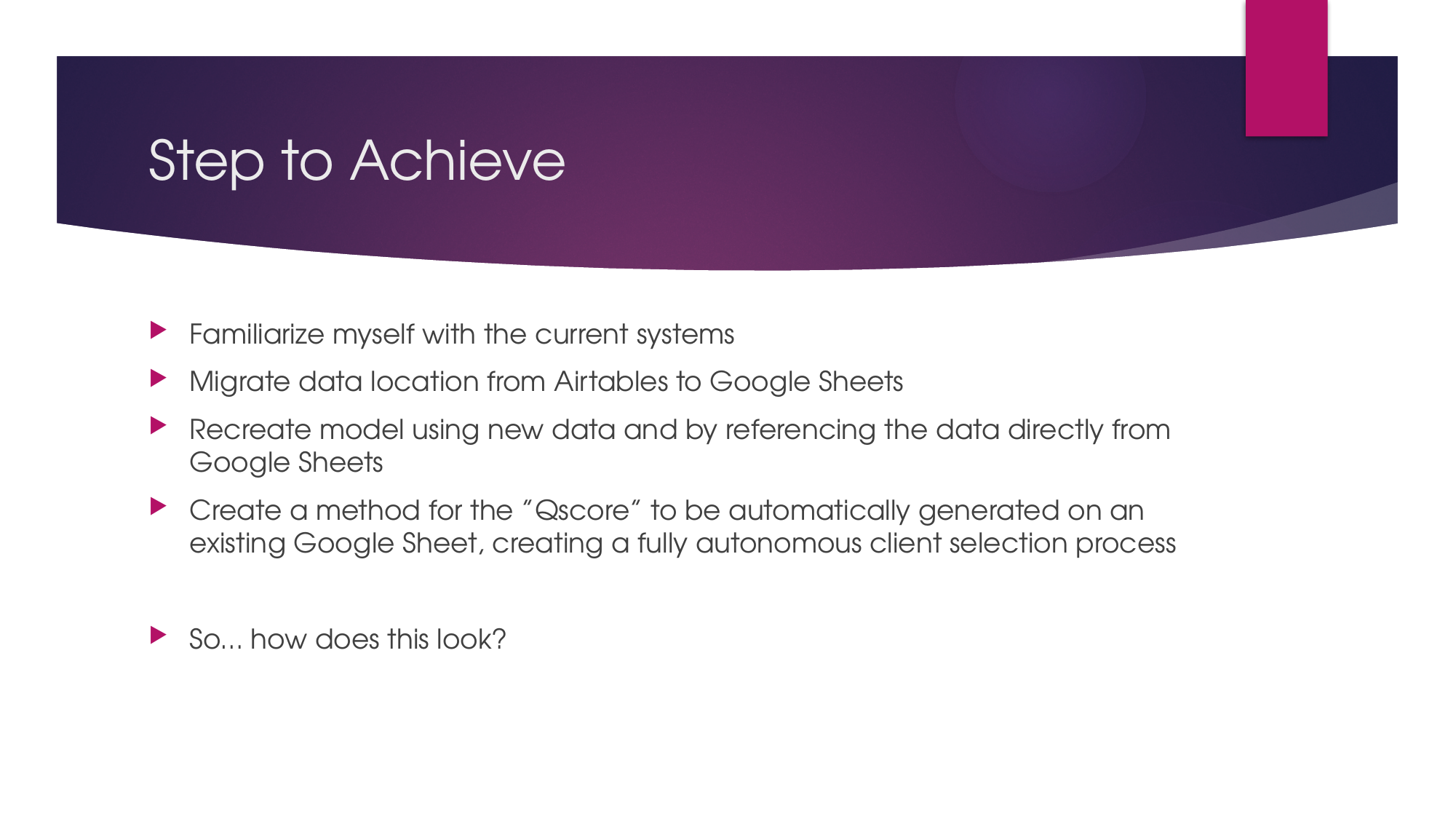

# Step to Achieve
Familiarize myself with the current systems
Migrate data location from Airtables to Google Sheets
Recreate model using new data and by referencing the data directly from Google Sheets
Create a method for the ”Qscore” to be automatically generated on an existing Google Sheet, creating a fully autonomous client selection process

So… how does this look?